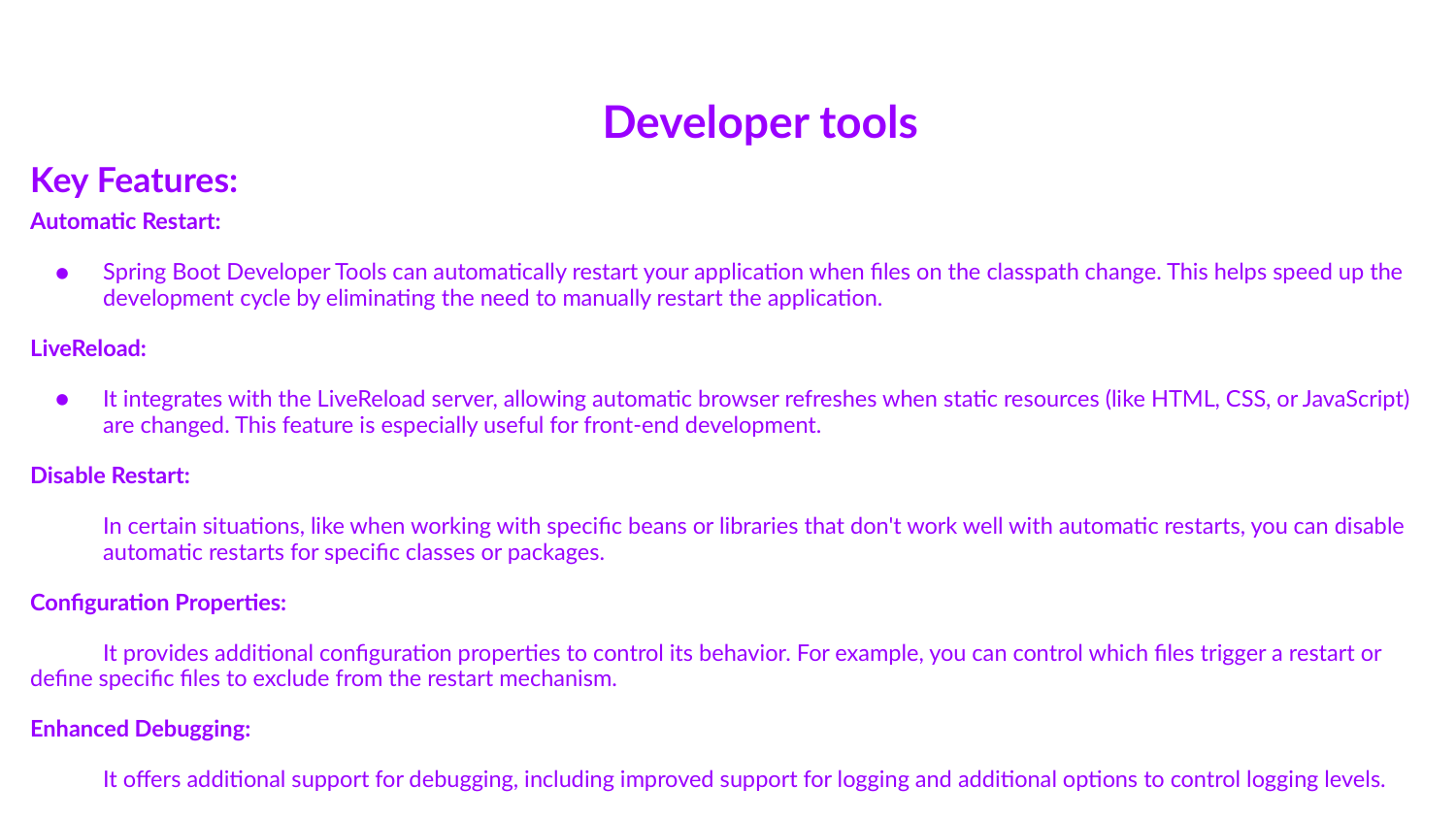

# Developer tools
Key Features:
Automatic Restart:
Spring Boot Developer Tools can automatically restart your application when files on the classpath change. This helps speed up the development cycle by eliminating the need to manually restart the application.
LiveReload:
It integrates with the LiveReload server, allowing automatic browser refreshes when static resources (like HTML, CSS, or JavaScript) are changed. This feature is especially useful for front-end development.
Disable Restart:
In certain situations, like when working with specific beans or libraries that don't work well with automatic restarts, you can disable automatic restarts for specific classes or packages.
Configuration Properties:
It provides additional configuration properties to control its behavior. For example, you can control which files trigger a restart or define specific files to exclude from the restart mechanism.
Enhanced Debugging:
It offers additional support for debugging, including improved support for logging and additional options to control logging levels.